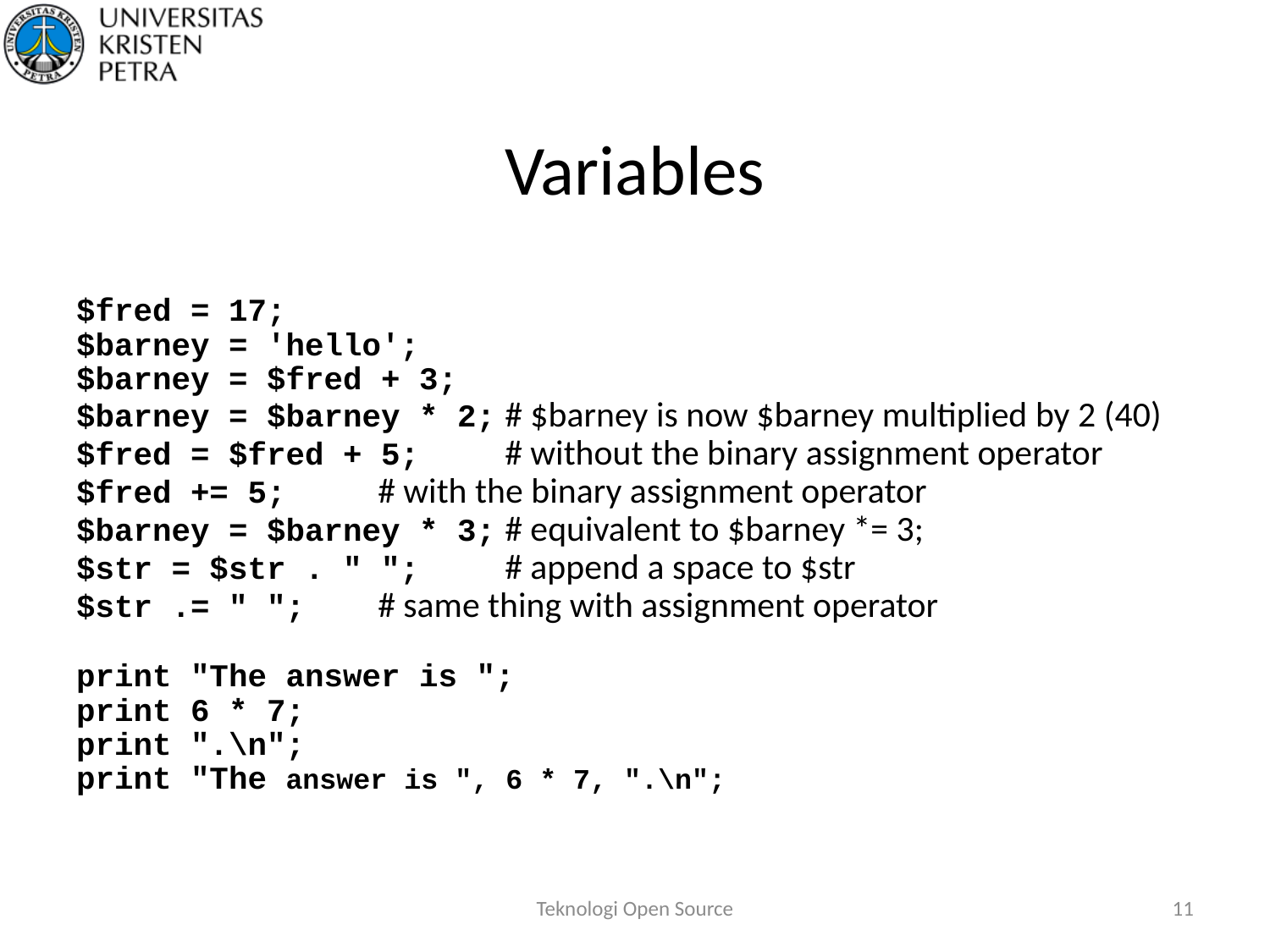

# Variables

$fred = 17;
$barney = 'hello';
$barney = $fred + 3;
$barney = $barney * 2;	# $barney is now $barney multiplied by 2 (40)
$fred = $fred + 5;	# without the binary assignment operator
$fred += 5;	# with the binary assignment operator
$barney = $barney * 3;	# equivalent to $barney *= 3;
$str = $str . " ";	# append a space to $str
$str .= " ";	# same thing with assignment operator

print "The answer is ";
print 6 * 7;
print ".\n";
print "The answer is ", 6 * 7, ".\n";
Teknologi Open Source
11